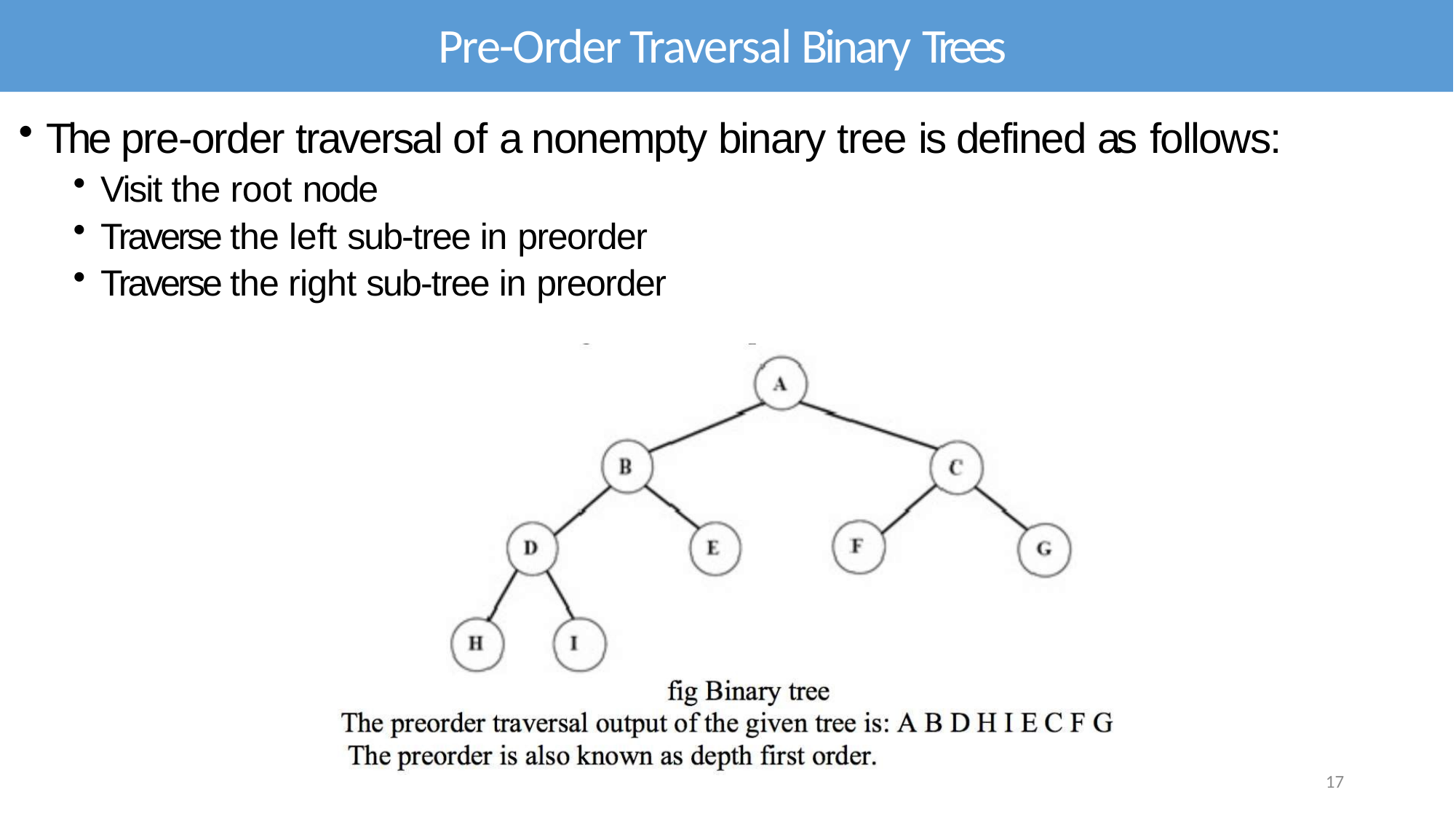

Pre-Order Traversal Binary Trees
The pre-order traversal of a nonempty binary tree is defined as follows:
Visit the root node
Traverse the left sub-tree in preorder
Traverse the right sub-tree in preorder

17